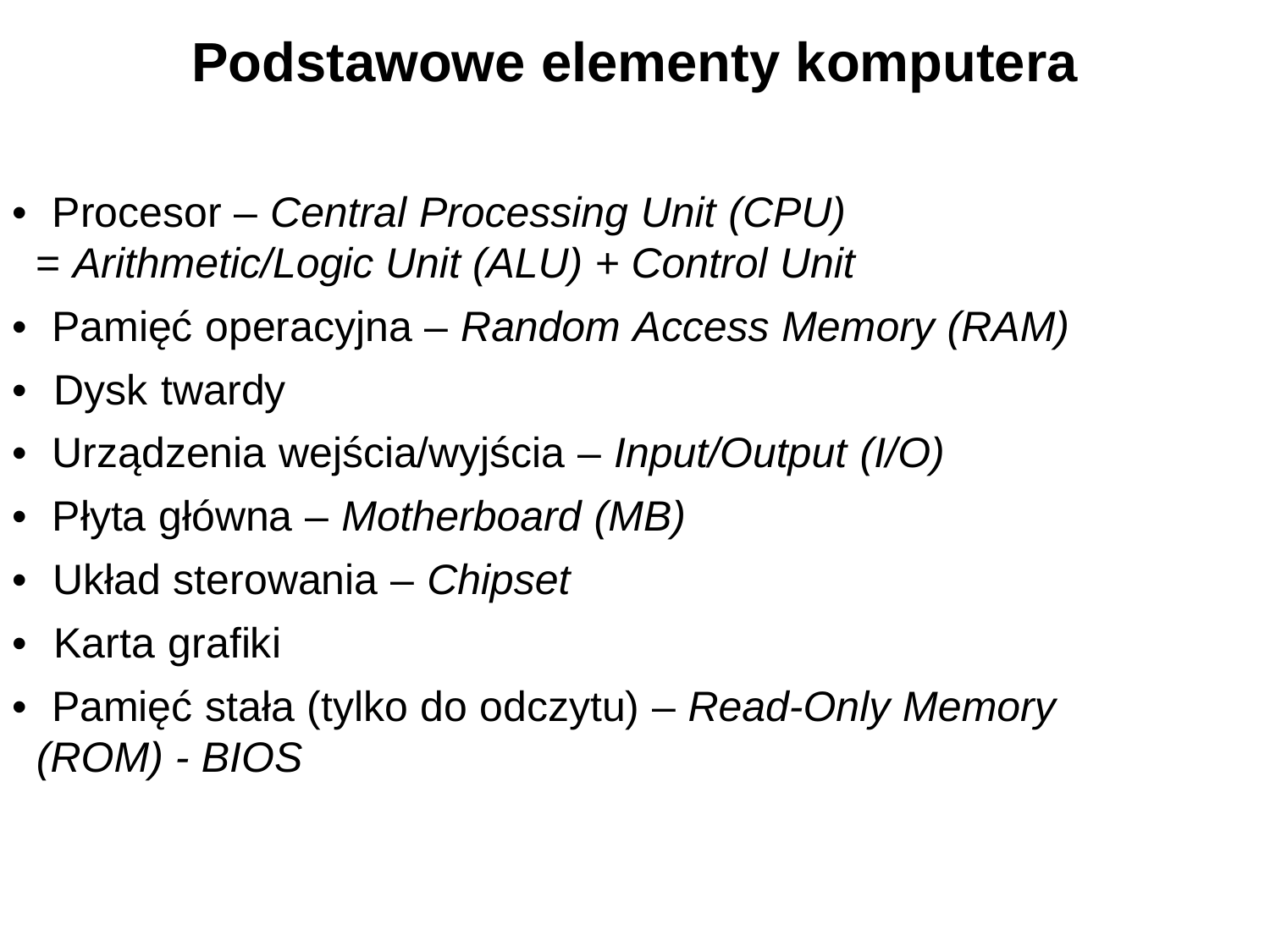

# Podstawowe elementy komputera
•  Procesor – Central Processing Unit (CPU)
= Arithmetic/Logic Unit (ALU) + Control Unit

•  Pamięć operacyjna – Random Access Memory (RAM)

•  Dysk twardy

•  Urządzenia wejścia/wyjścia – Input/Output (I/O)

•  Płyta główna – Motherboard (MB)

•  Układ sterowania – Chipset

•  Karta grafiki

•  Pamięć stała (tylko do odczytu) – Read-Only Memory
(ROM) - BIOS